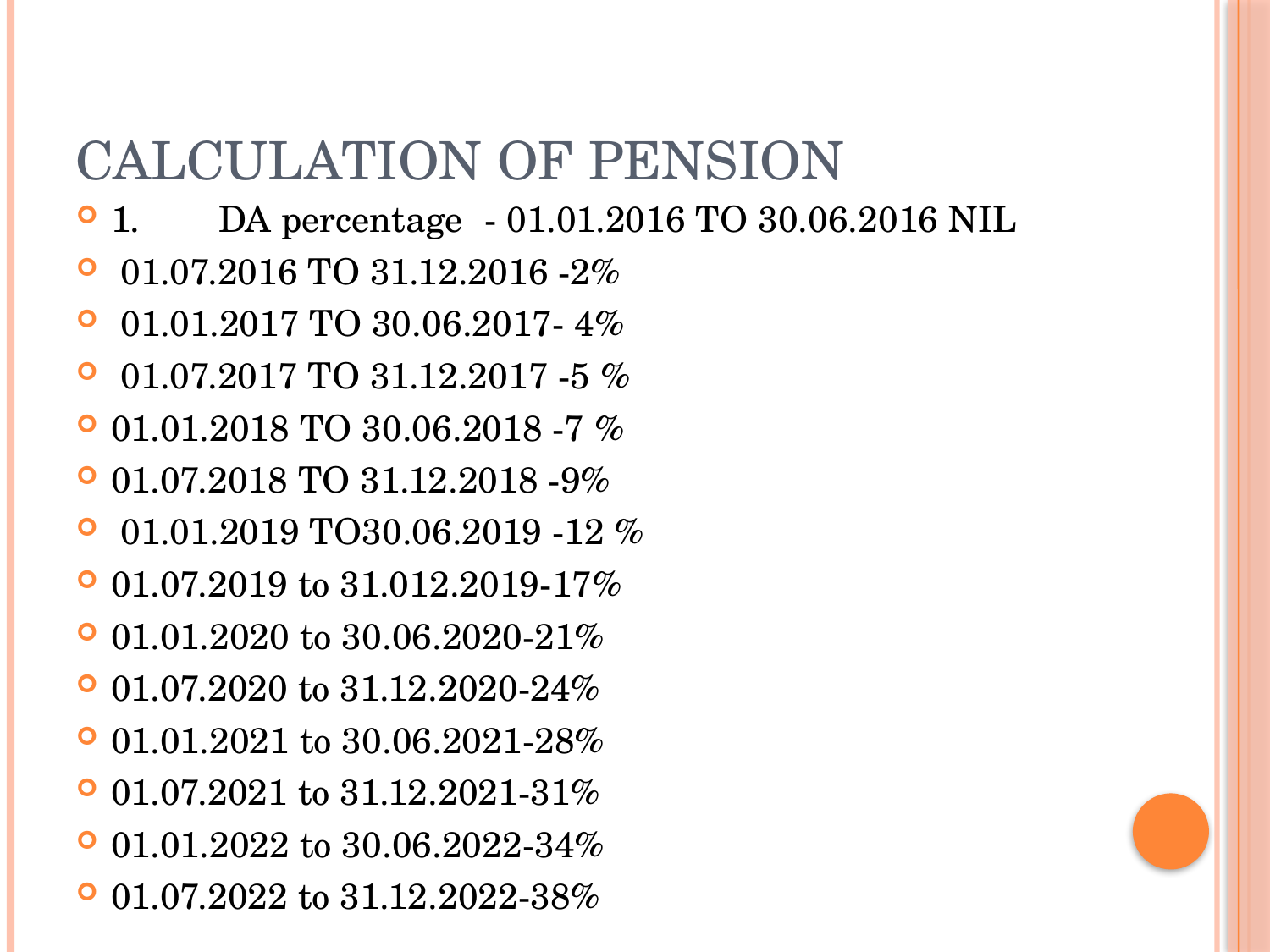

# Calculation of Pension
1.	DA percentage  - 01.01.2016 TO 30.06.2016 NIL
 01.07.2016 TO 31.12.2016 -2%
 01.01.2017 TO 30.06.2017- 4%
 01.07.2017 TO 31.12.2017 -5 %
01.01.2018 TO 30.06.2018 -7 %
01.07.2018 TO 31.12.2018 -9%
 01.01.2019 TO30.06.2019 -12 %
01.07.2019 to 31.012.2019-17%
01.01.2020 to 30.06.2020-21%
01.07.2020 to 31.12.2020-24%
01.01.2021 to 30.06.2021-28%
01.07.2021 to 31.12.2021-31%
01.01.2022 to 30.06.2022-34%
01.07.2022 to 31.12.2022-38%